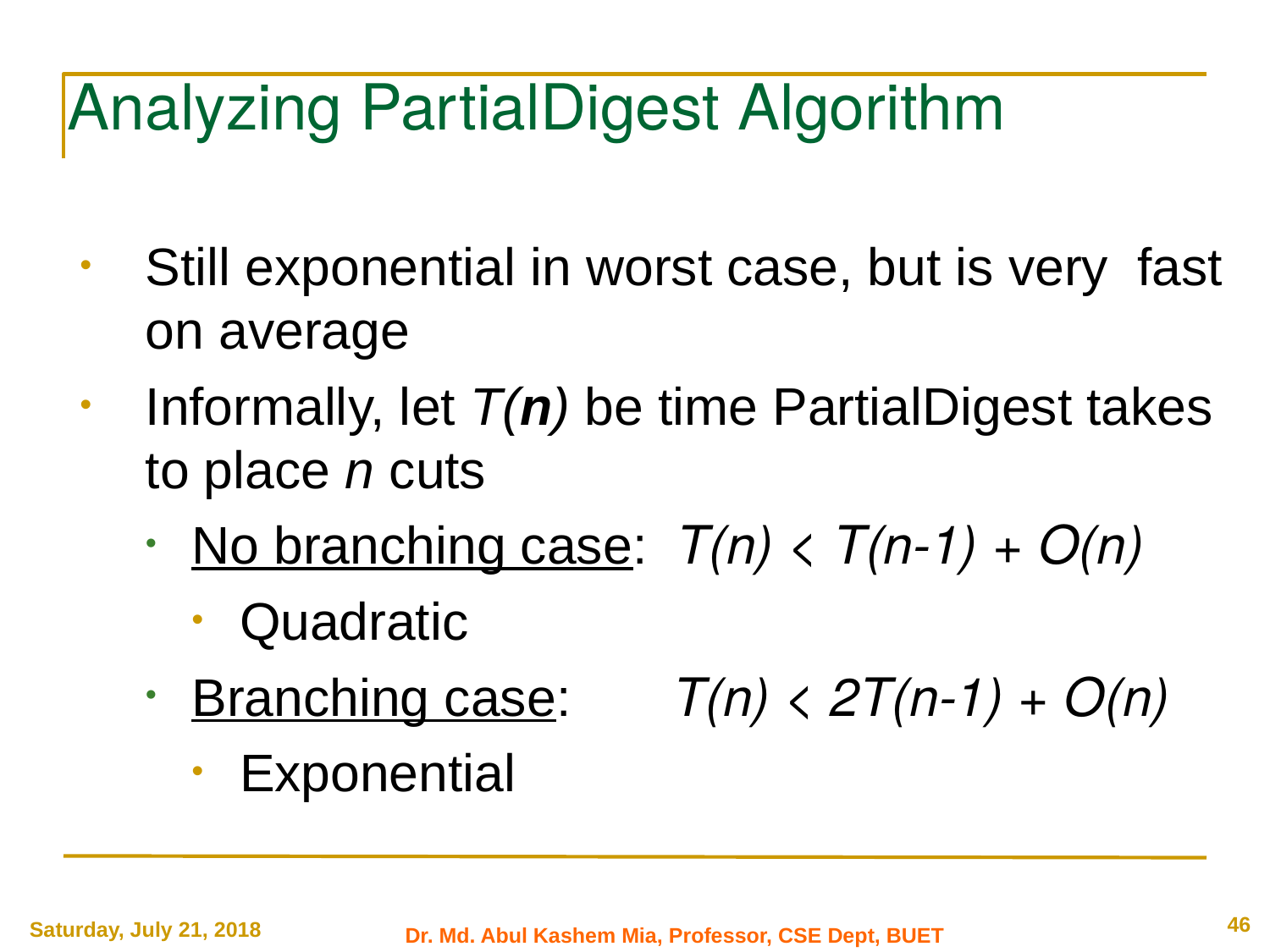

# Analyzing PartialDigest Algorithm
Still exponential in worst case, but is very  fast on average
Informally, let T(n) be time PartialDigest takes to place n cuts
No branching case:  T(n) < T(n-1) + O(n)
Quadratic
Branching case:       T(n) < 2T(n-1) + O(n)
Exponential